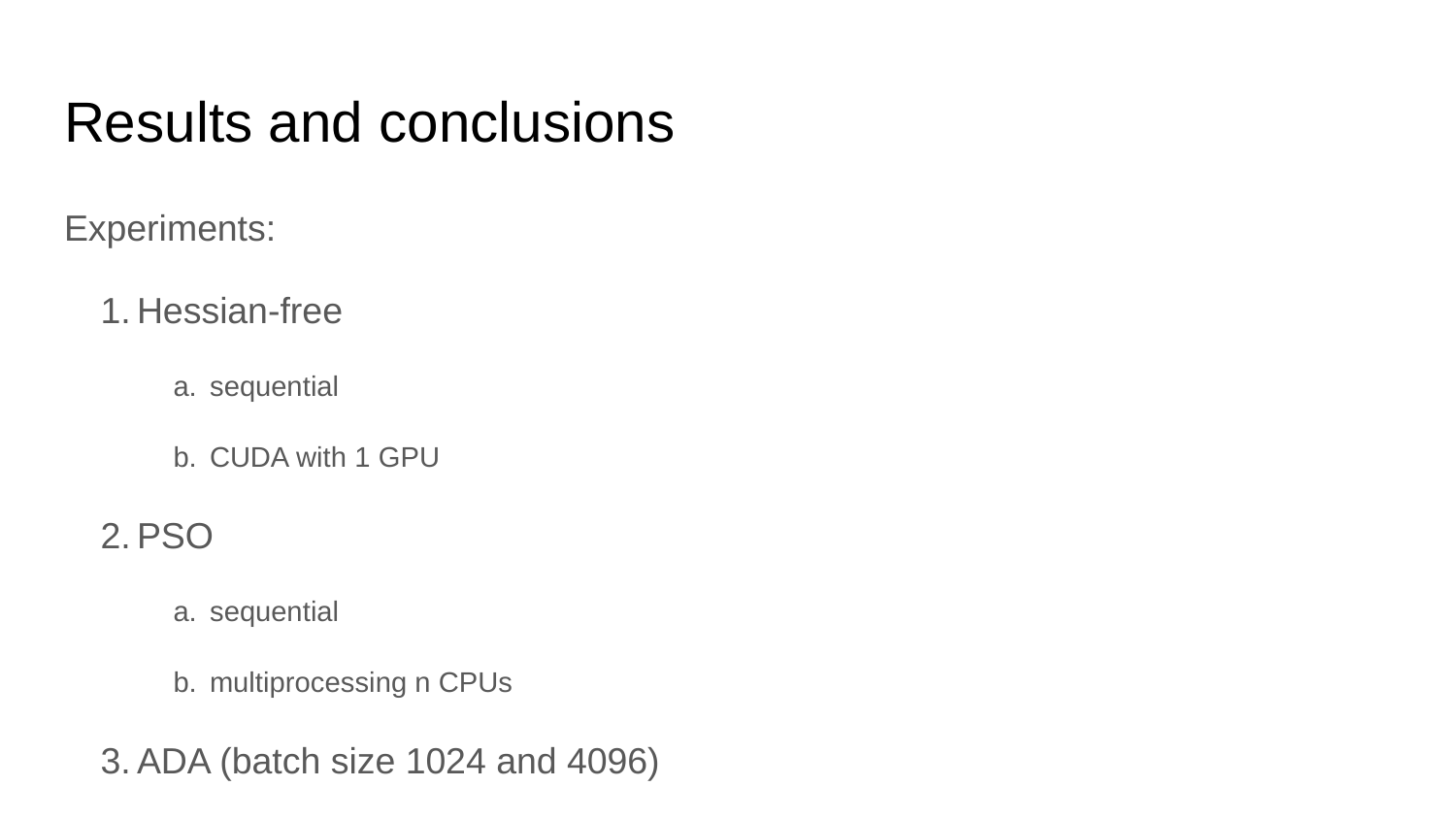

# Results and conclusions
Experiments:
Hessian-free
sequential
CUDA with 1 GPU
PSO
sequential
multiprocessing n CPUs
ADA (batch size 1024 and 4096)
sequential
CUDA with 1 GPU
MPI + OpenMP with 3~8 nodes x 4 cores each node